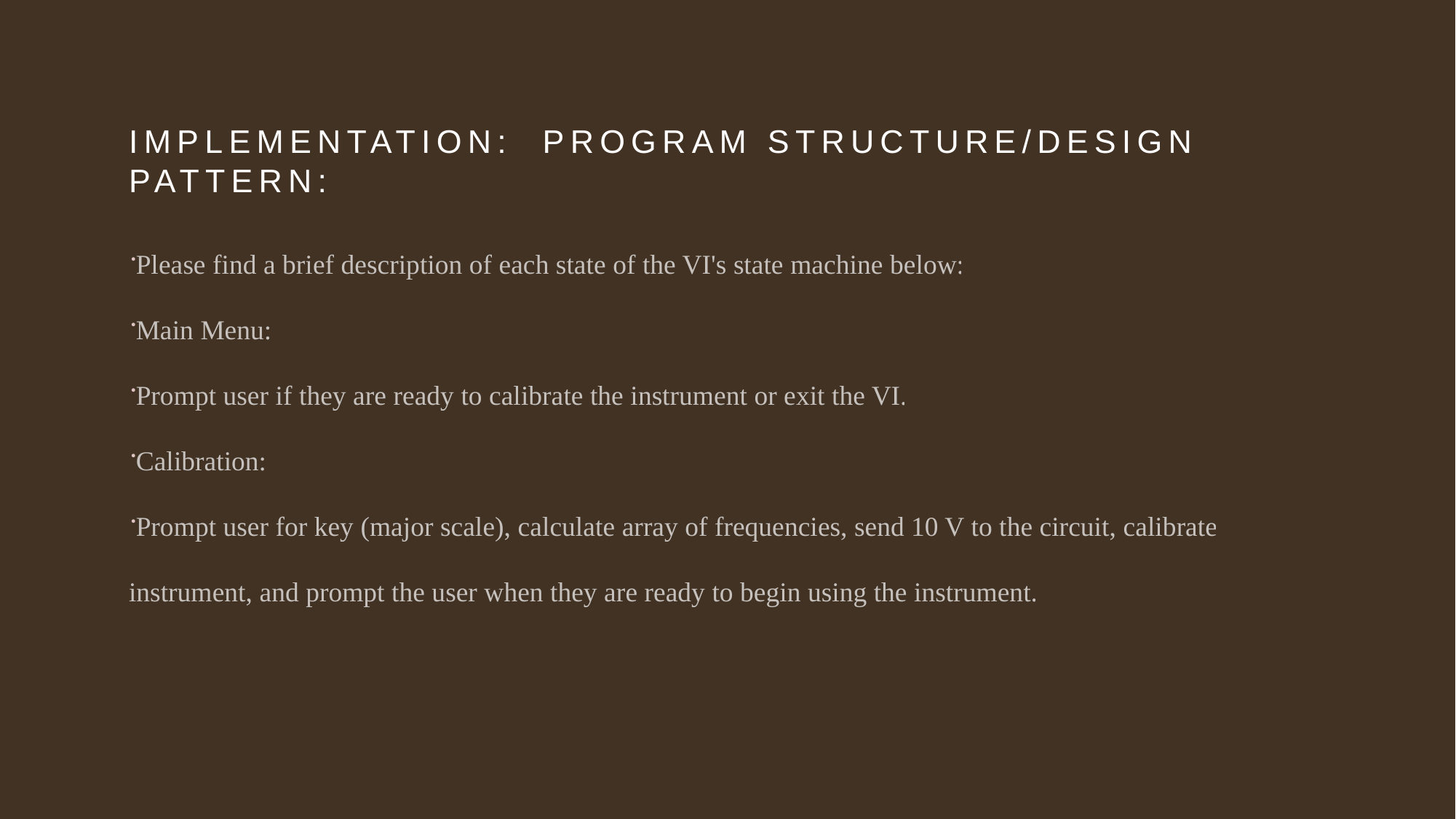

# Implementation:  Program Structure/Design Pattern:
Please find a brief description of each state of the VI's state machine below:
Main Menu:
Prompt user if they are ready to calibrate the instrument or exit the VI.
Calibration:
Prompt user for key (major scale), calculate array of frequencies, send 10 V to the circuit, calibrate instrument, and prompt the user when they are ready to begin using the instrument.